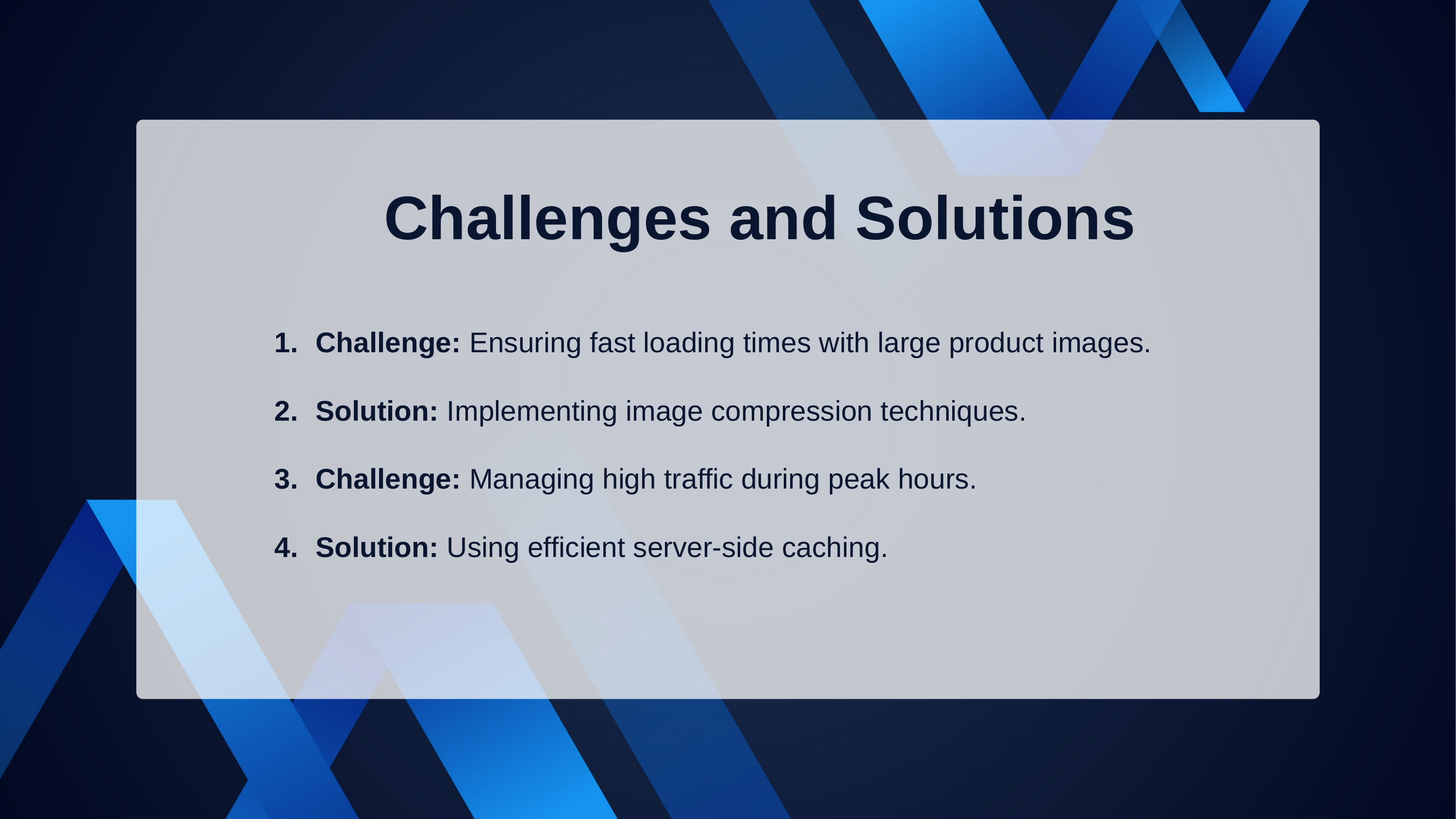

Challenges and Solutions
Challenge: Ensuring fast loading times with large product images.
Solution: Implementing image compression techniques.
Challenge: Managing high traffic during peak hours.
Solution: Using efficient server-side caching.